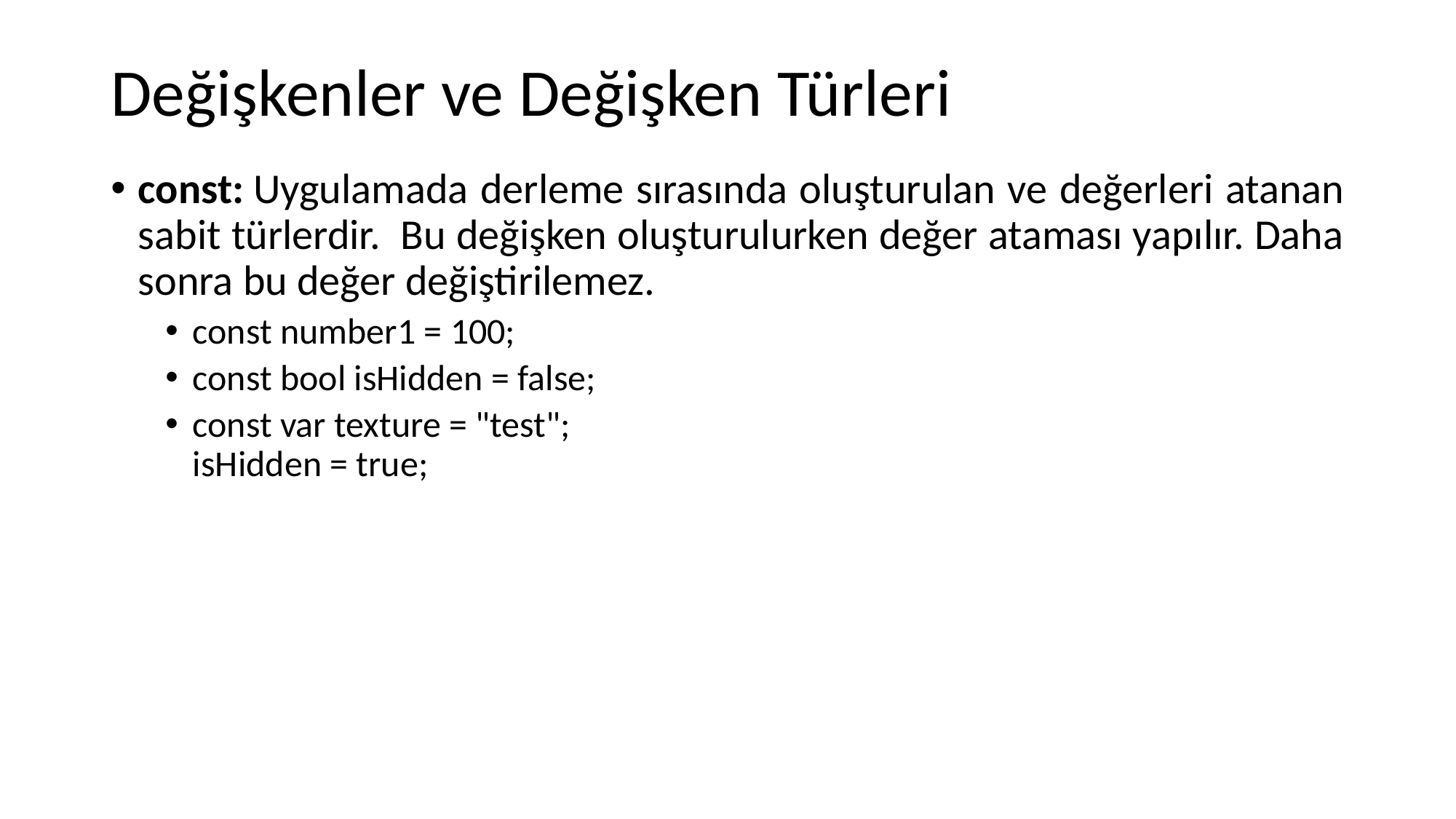

# Değişkenler ve Değişken Türleri
const: Uygulamada derleme sırasında oluşturulan ve değerleri atanan sabit türlerdir.  Bu değişken oluşturulurken değer ataması yapılır. Daha sonra bu değer değiştirilemez.
const number1 = 100;
const bool isHidden = false;
const var texture = "test";
isHidden = true;